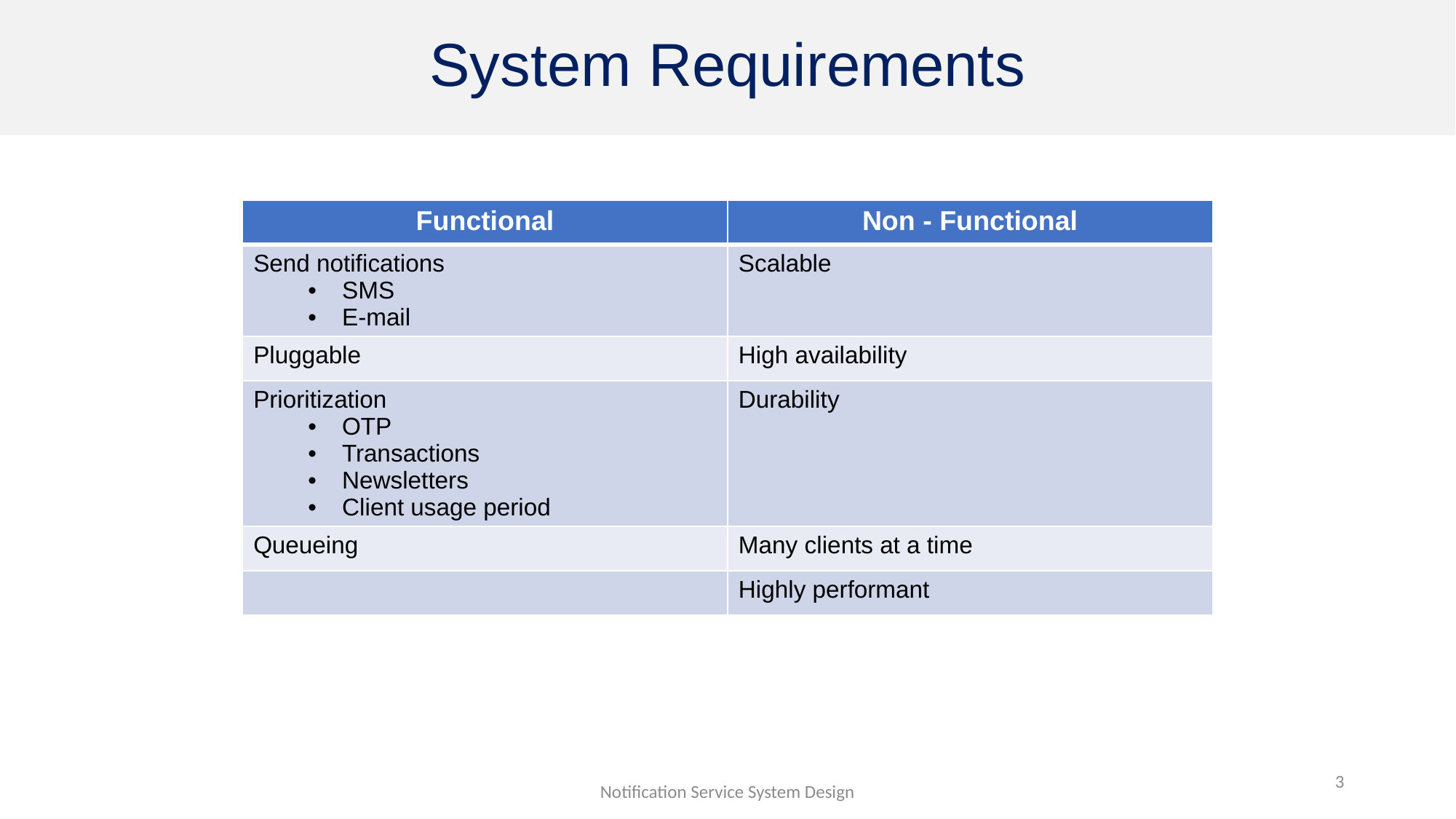

# System Requirements
| Functional | Non - Functional |
| --- | --- |
| Send notifications SMS E-mail | Scalable |
| Pluggable | High availability |
| Prioritization OTP Transactions Newsletters Client usage period | Durability |
| Queueing | Many clients at a time |
|  | Highly performant |
3
Notification Service System Design